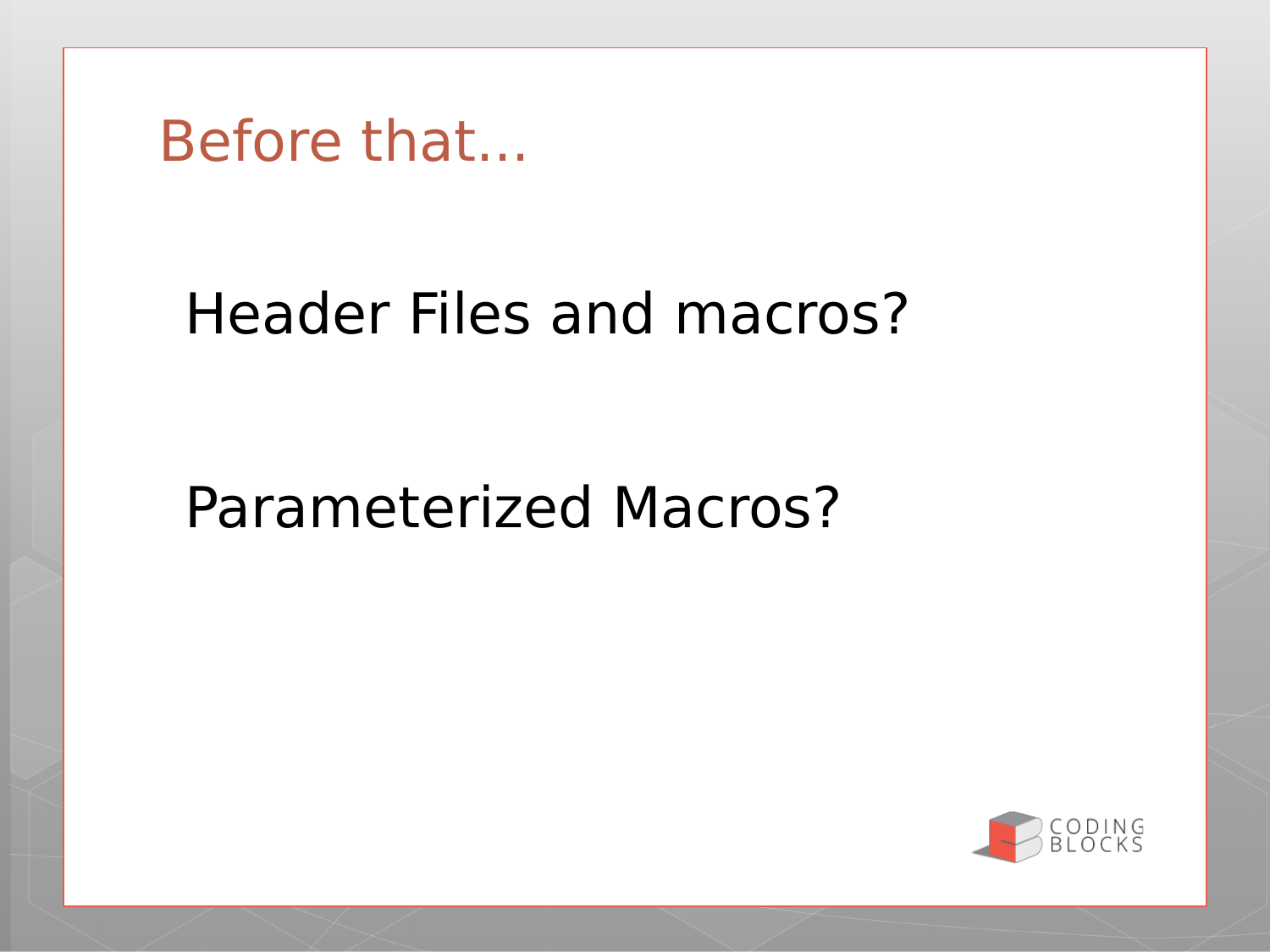

# Before that...
Header Files and macros?
Parameterized Macros?